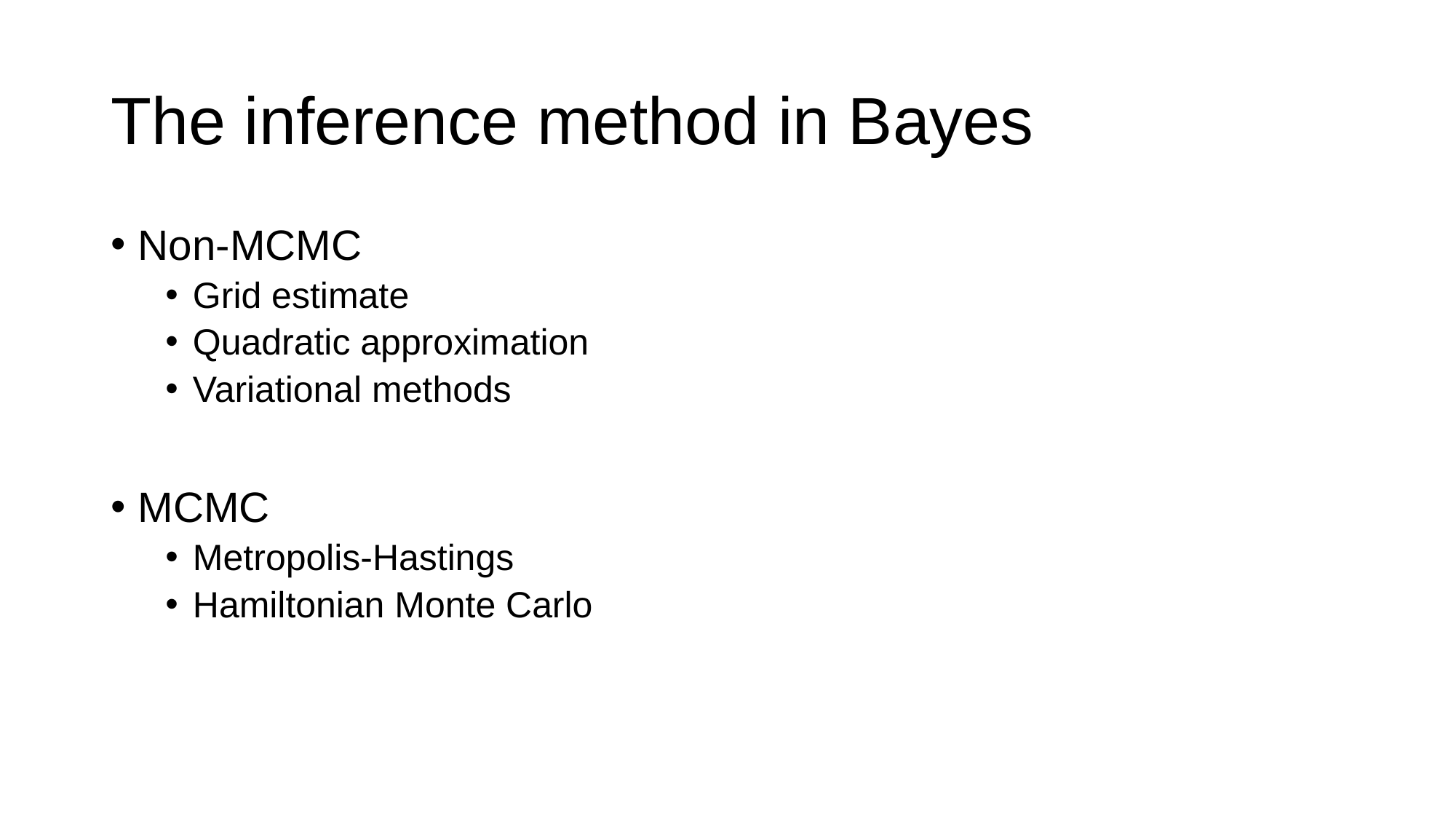

# The inference method in Bayes
Non-MCMC
Grid estimate
Quadratic approximation
Variational methods

MCMC
Metropolis-Hastings
Hamiltonian Monte Carlo